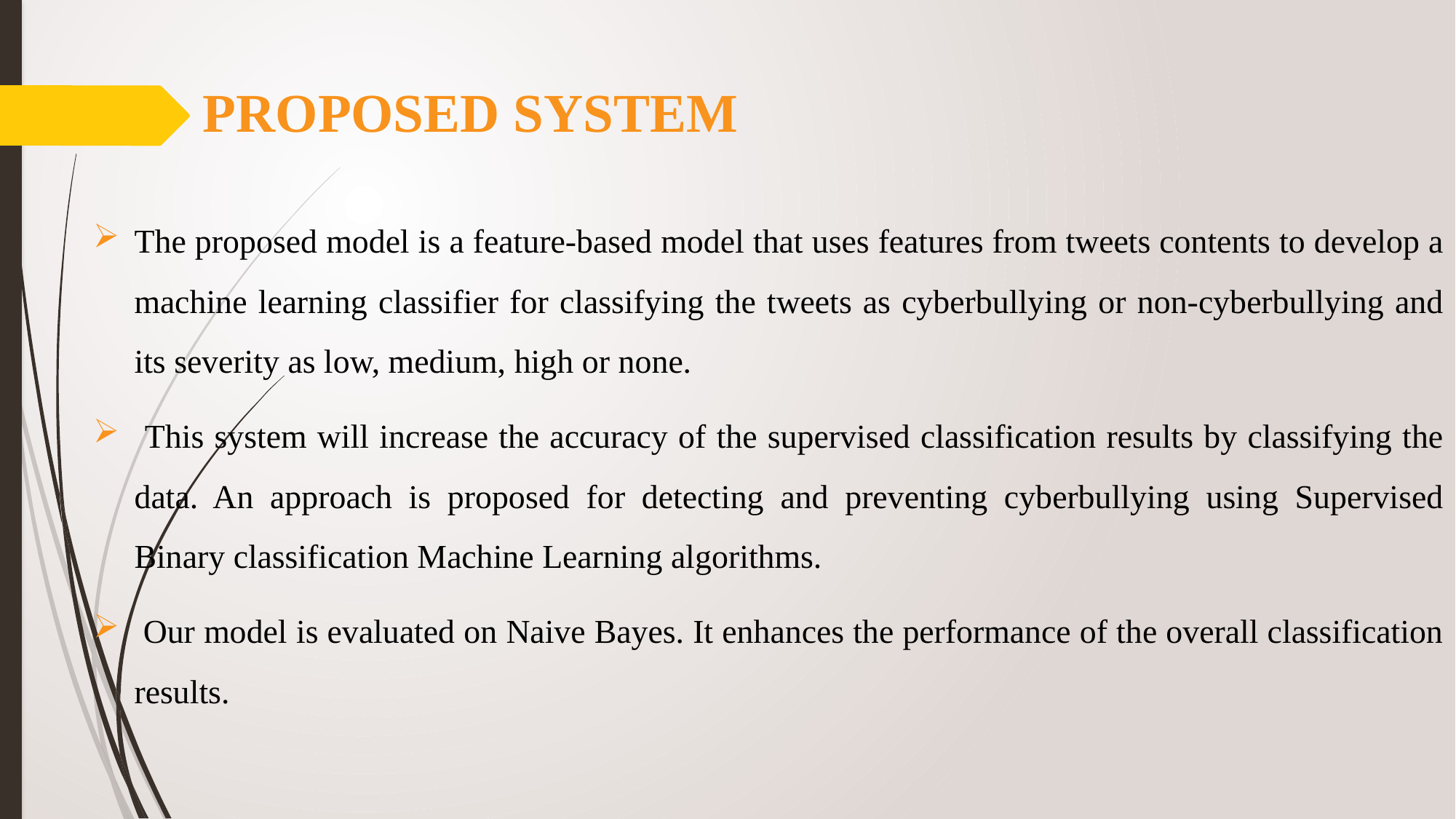

# PROPOSED SYSTEM
The proposed model is a feature-based model that uses features from tweets contents to develop a machine learning classifier for classifying the tweets as cyberbullying or non-cyberbullying and its severity as low, medium, high or none.
 This system will increase the accuracy of the supervised classification results by classifying the data. An approach is proposed for detecting and preventing cyberbullying using Supervised Binary classification Machine Learning algorithms.
 Our model is evaluated on Naive Bayes. It enhances the performance of the overall classification results.